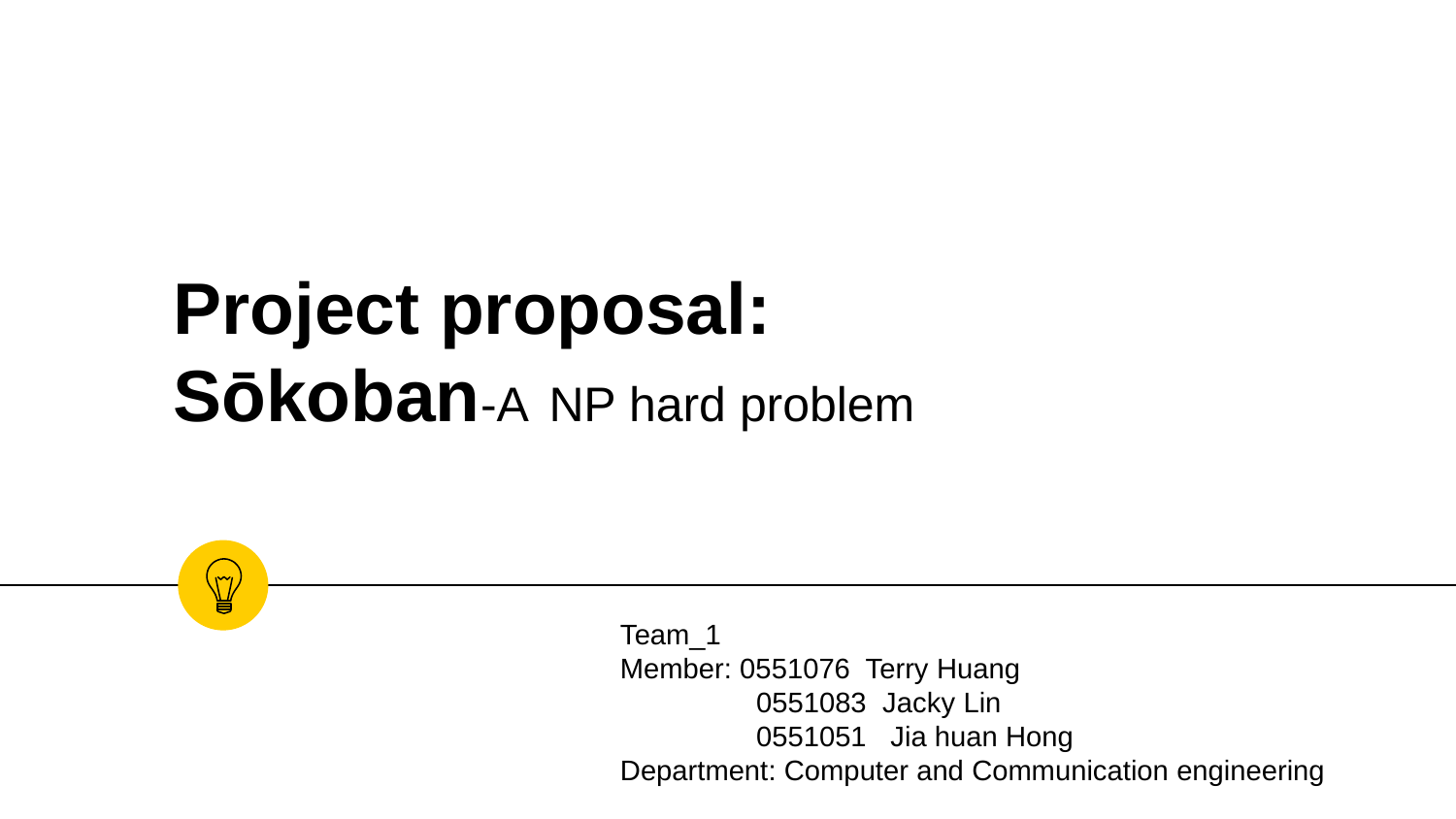

# Project proposal: Sōkoban-A NP hard problem

Team_1
Member: 0551076  Terry Huang
                 0551083  Jacky Lin
                 0551051   Jia huan Hong
Department: Computer and Communication engineering